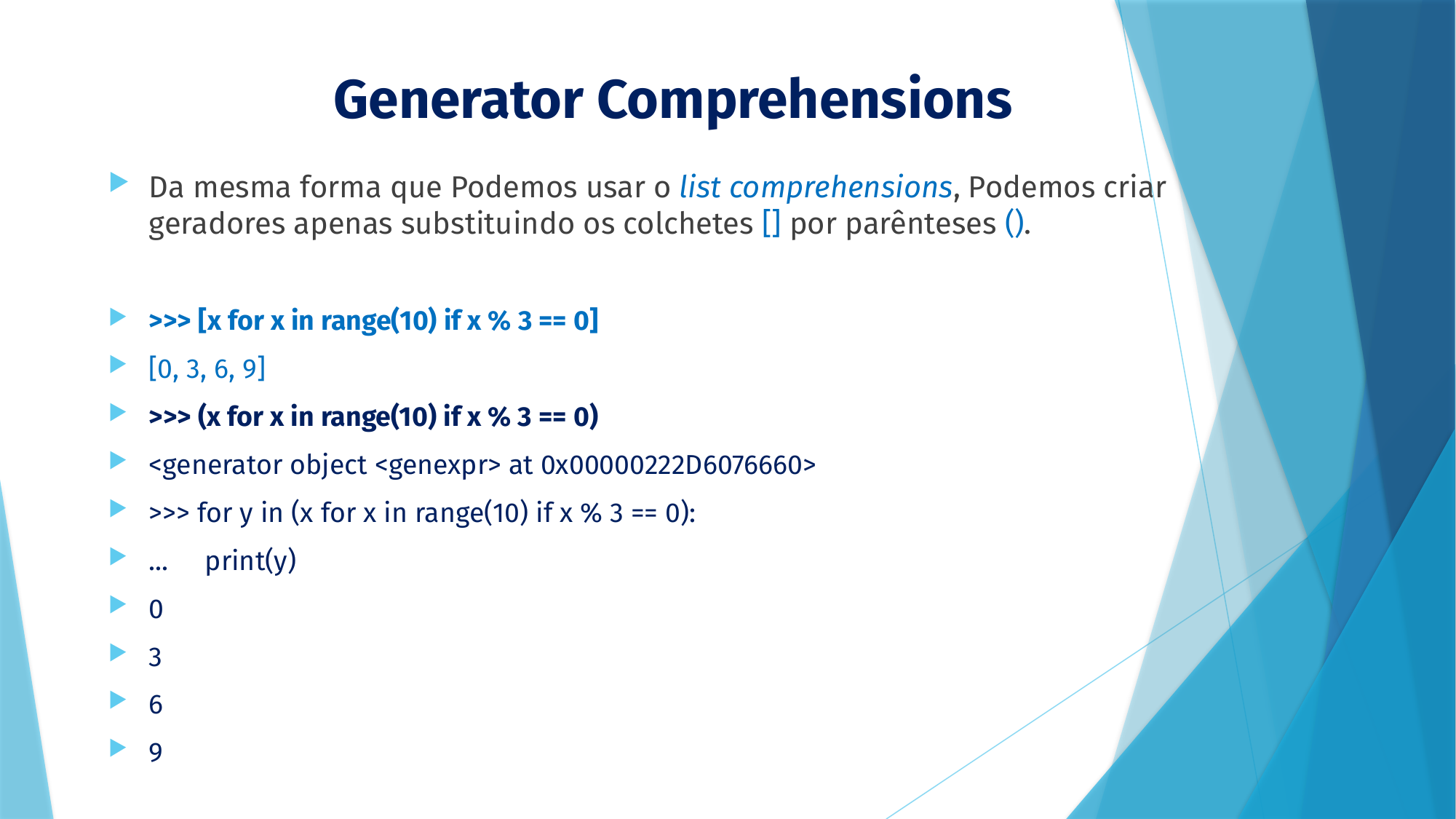

# Generator Comprehensions
Da mesma forma que Podemos usar o list comprehensions, Podemos criar geradores apenas substituindo os colchetes [] por parênteses ().

>>> [x for x in range(10) if x % 3 == 0]
[0, 3, 6, 9]
>>> (x for x in range(10) if x % 3 == 0)
<generator object <genexpr> at 0x00000222D6076660>
>>> for y in (x for x in range(10) if x % 3 == 0):
...     print(y)
0
3
6
9